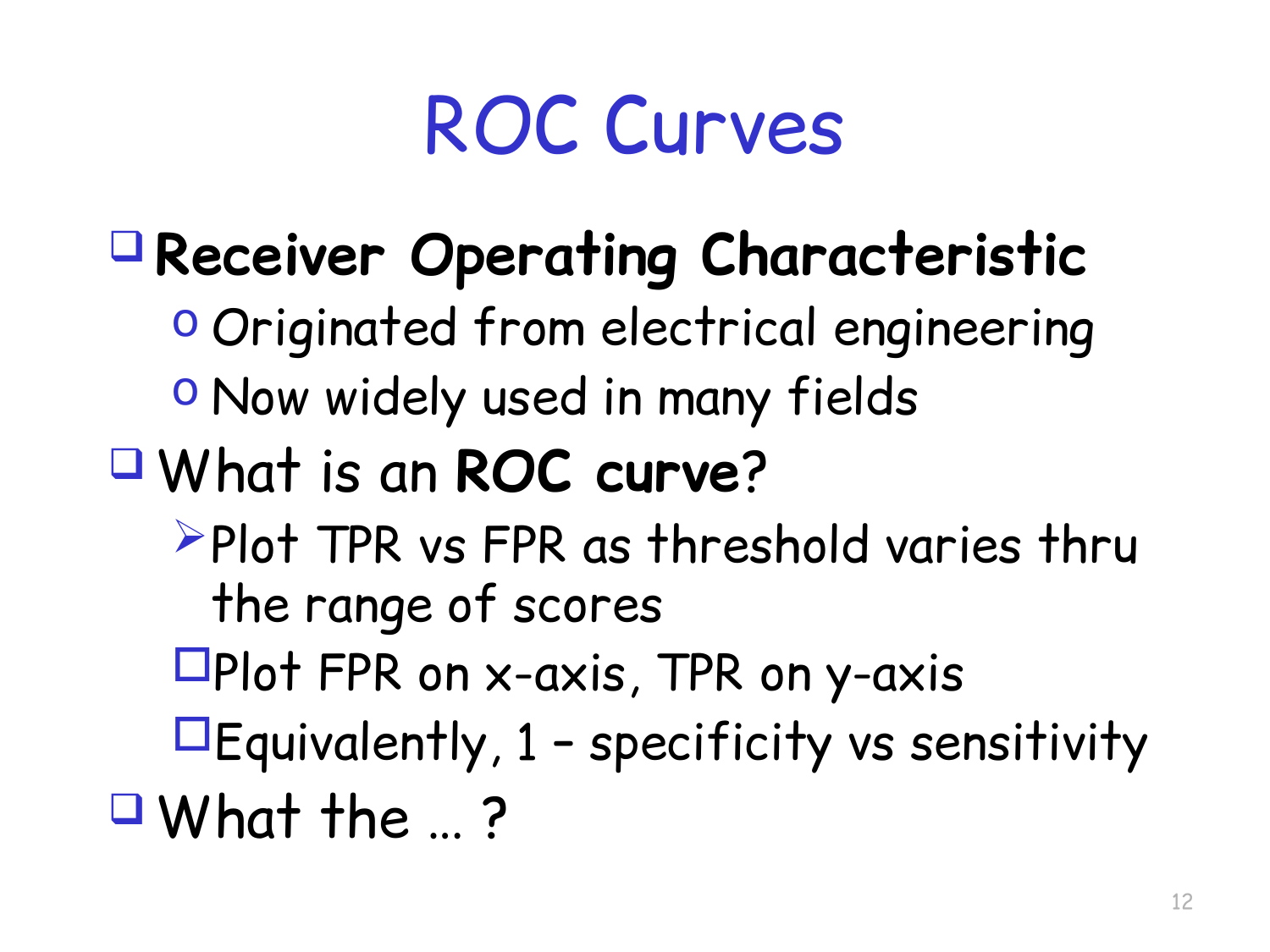

# ROC Curves
Receiver Operating Characteristic
Originated from electrical engineering
Now widely used in many fields
What is an ROC curve?
Plot TPR vs FPR as threshold varies thru the range of scores
Plot FPR on x-axis, TPR on y-axis
Equivalently, 1 – specificity vs sensitivity
What the … ?

12